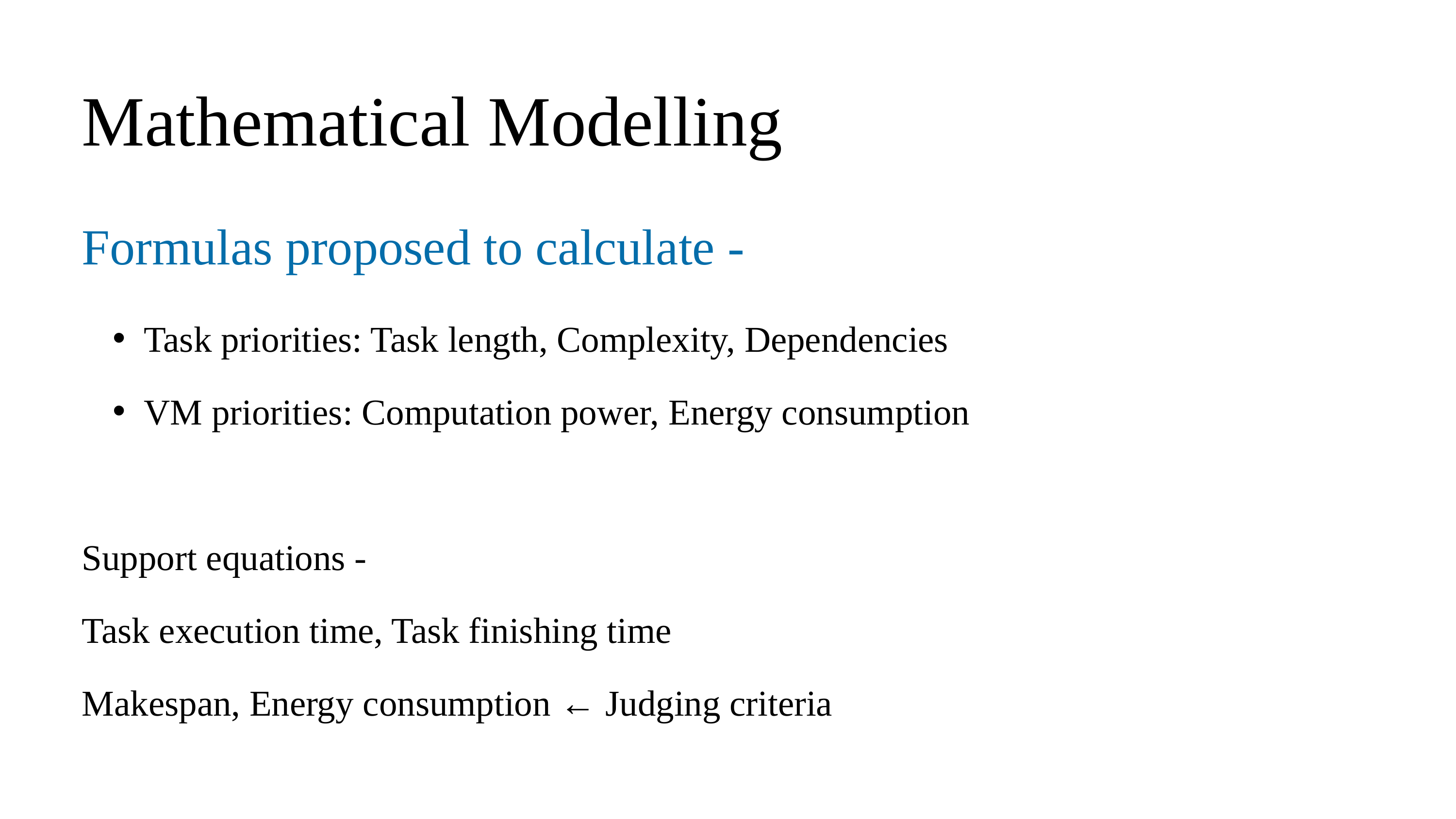

Mathematical Modelling
Formulas proposed to calculate -
Task priorities: Task length, Complexity, Dependencies
VM priorities: Computation power, Energy consumption

Support equations -
Task execution time, Task finishing time
Makespan, Energy consumption ← Judging criteria